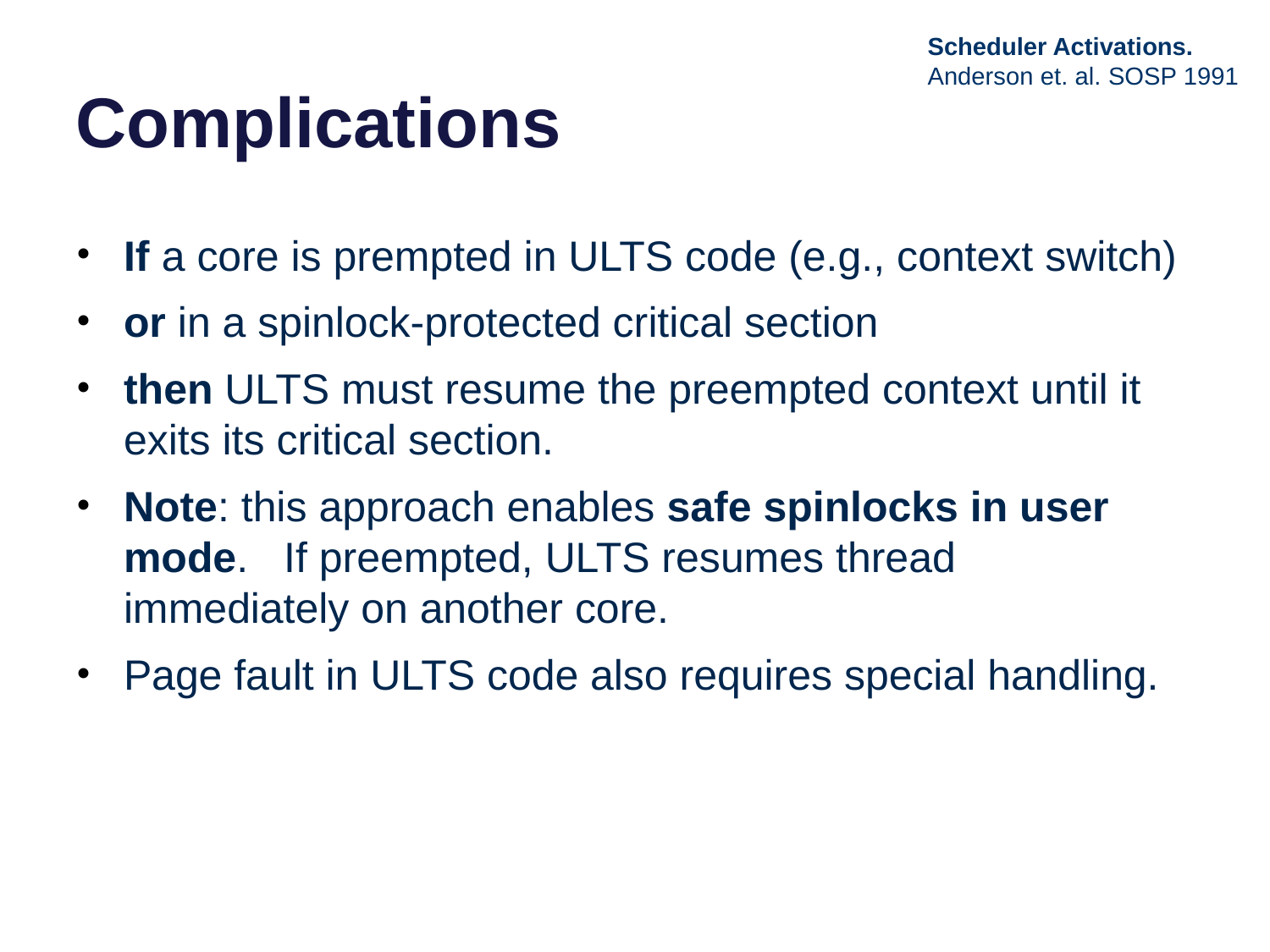

# Complications
Scheduler Activations.  Anderson et. al. SOSP 1991
If a core is prempted in ULTS code (e.g., context switch)
or in a spinlock-protected critical section
then ULTS must resume the preempted context until it exits its critical section.
Note: this approach enables safe spinlocks in user mode.   If preempted, ULTS resumes thread immediately on another core.
Page fault in ULTS code also requires special handling.